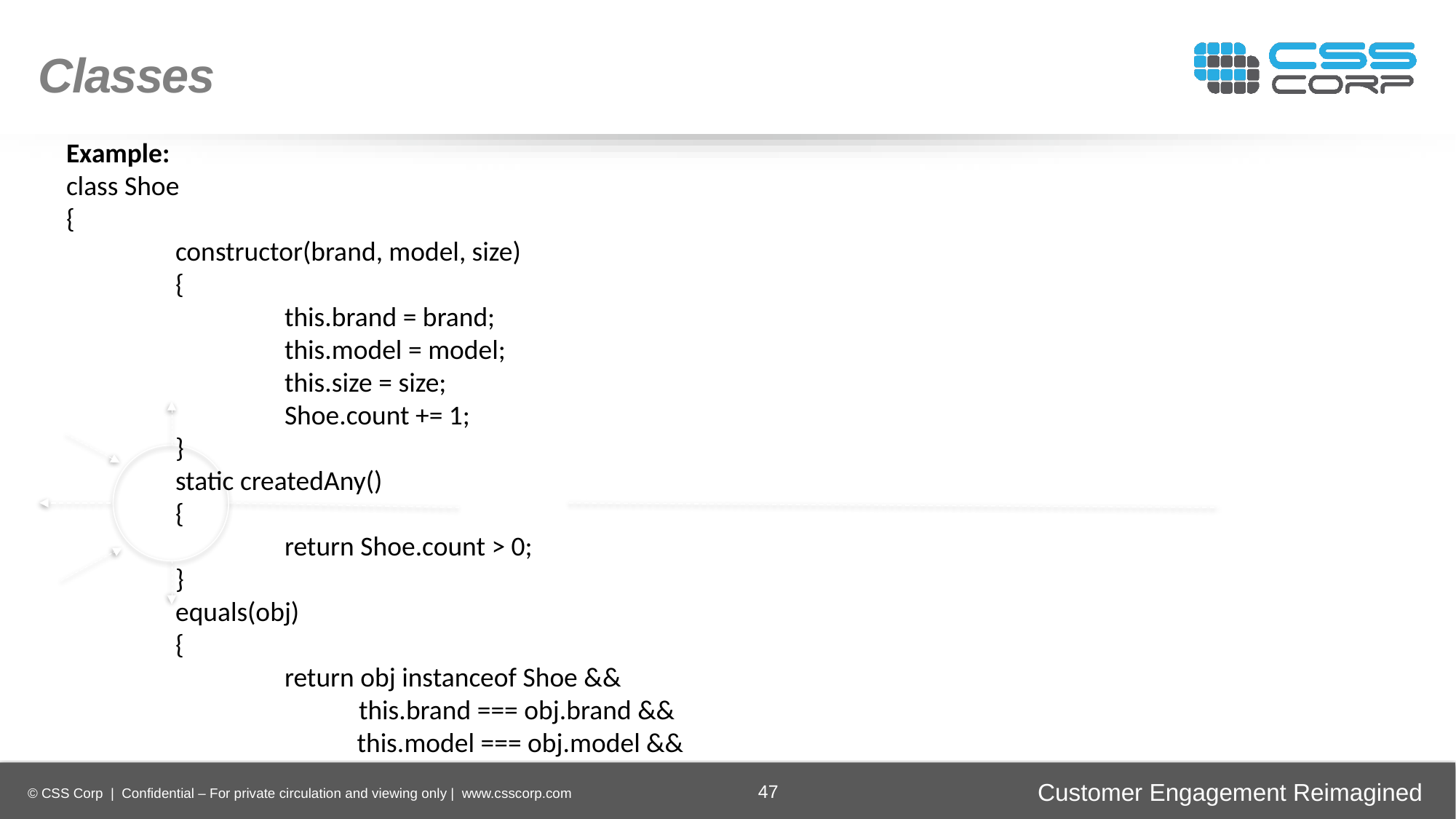

Classes
Example:
class Shoe
{
	constructor(brand, model, size)
	{
		this.brand = brand;
		this.model = model;
		this.size = size;
		Shoe.count += 1;
	}
	static createdAny()
	{
		return Shoe.count > 0;
	}
	equals(obj)
	{
		return obj instanceof Shoe &&
		            this.brand === obj.brand &&
                                               this.model === obj.model &&

Enhancing
Operational Efficiency

Faster Time-to-Market

Digital
Transformation

Securing Brand and Customer Trust

47